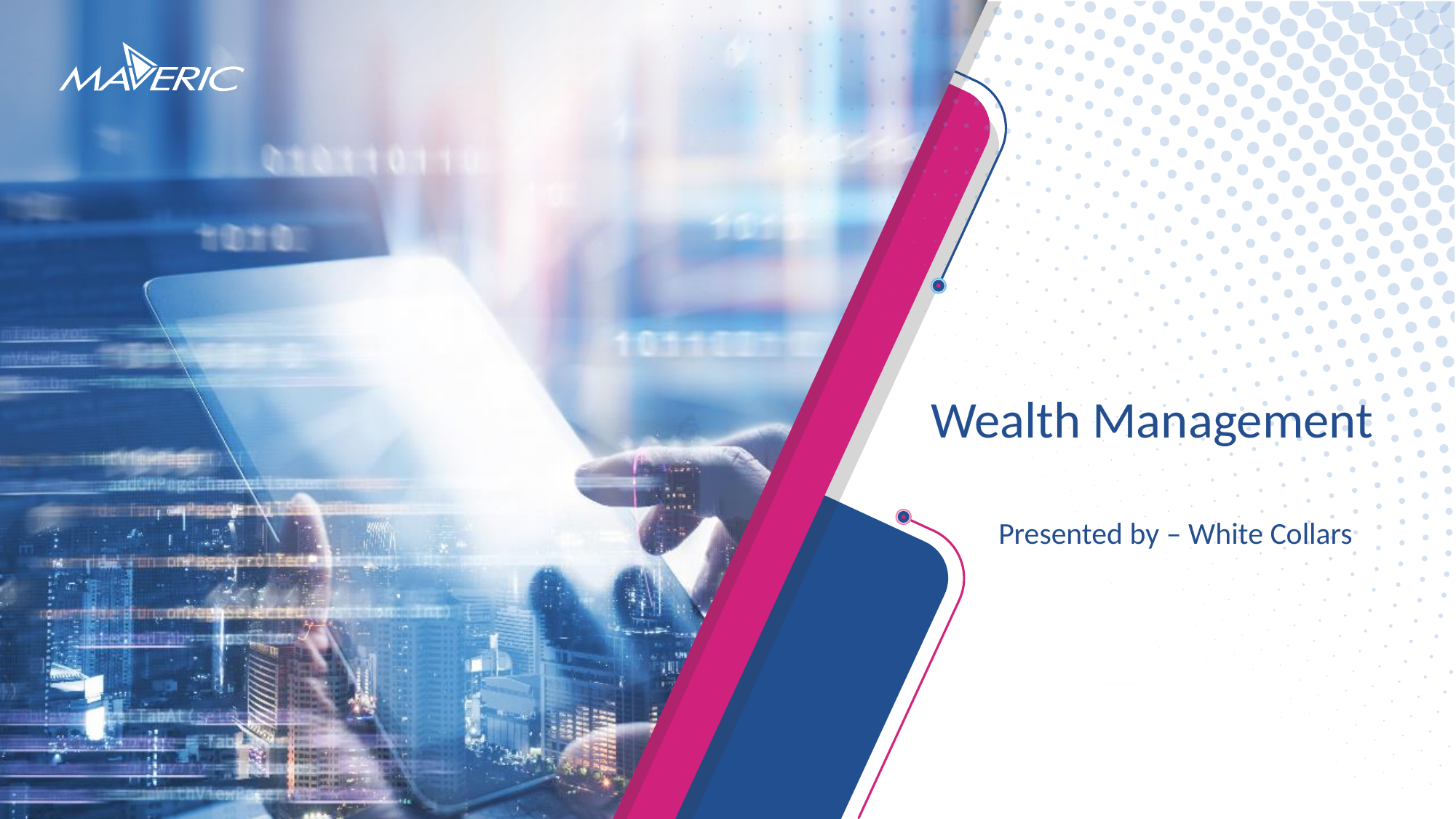

# Wealth Management
Presented by – White Collars